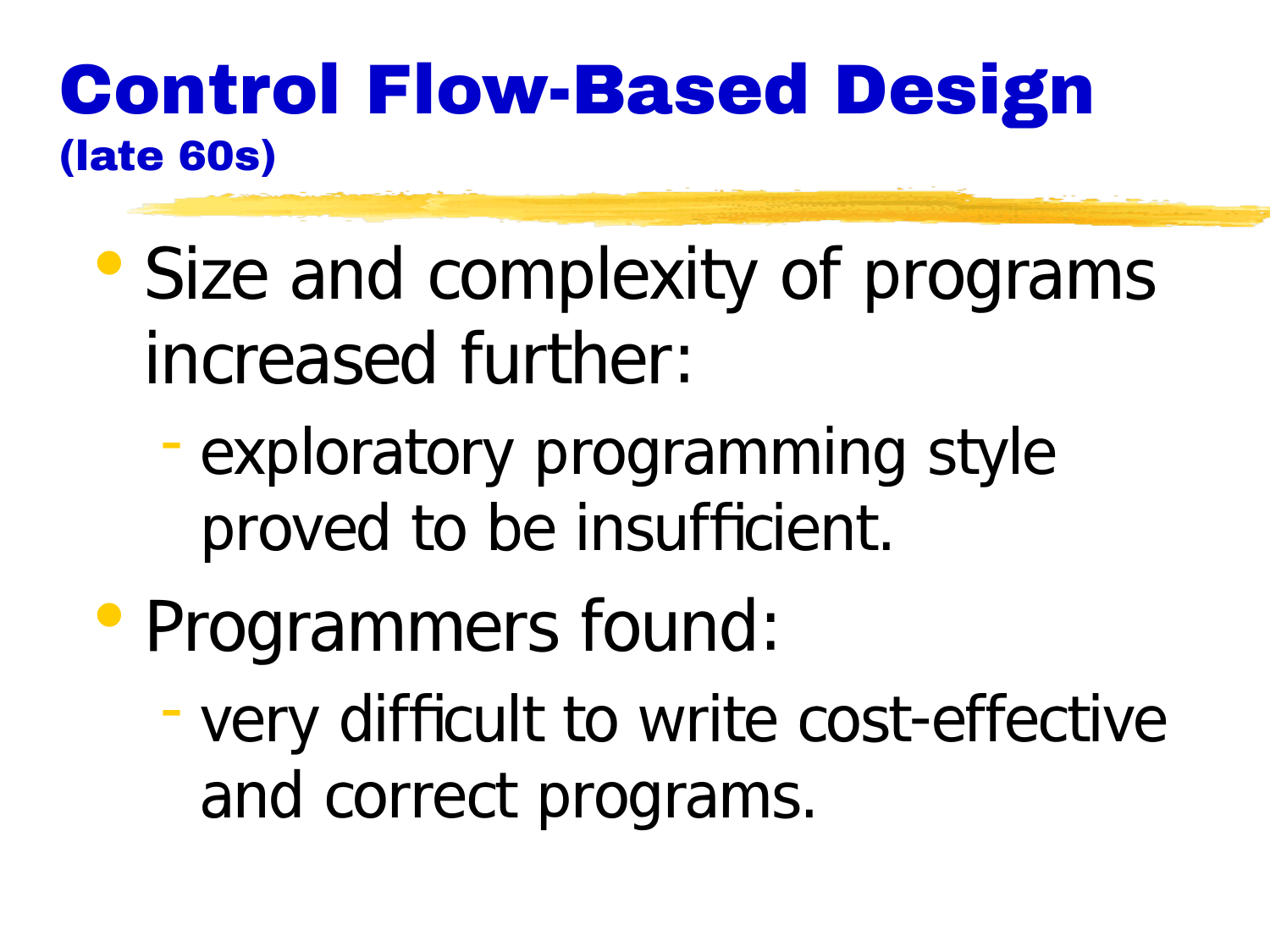

# Control Flow-Based Design (late 60s)
Size and complexity of programs increased further:
exploratory programming style proved to be insufficient.
Programmers found:
very difficult to write cost-effective and correct programs.
24